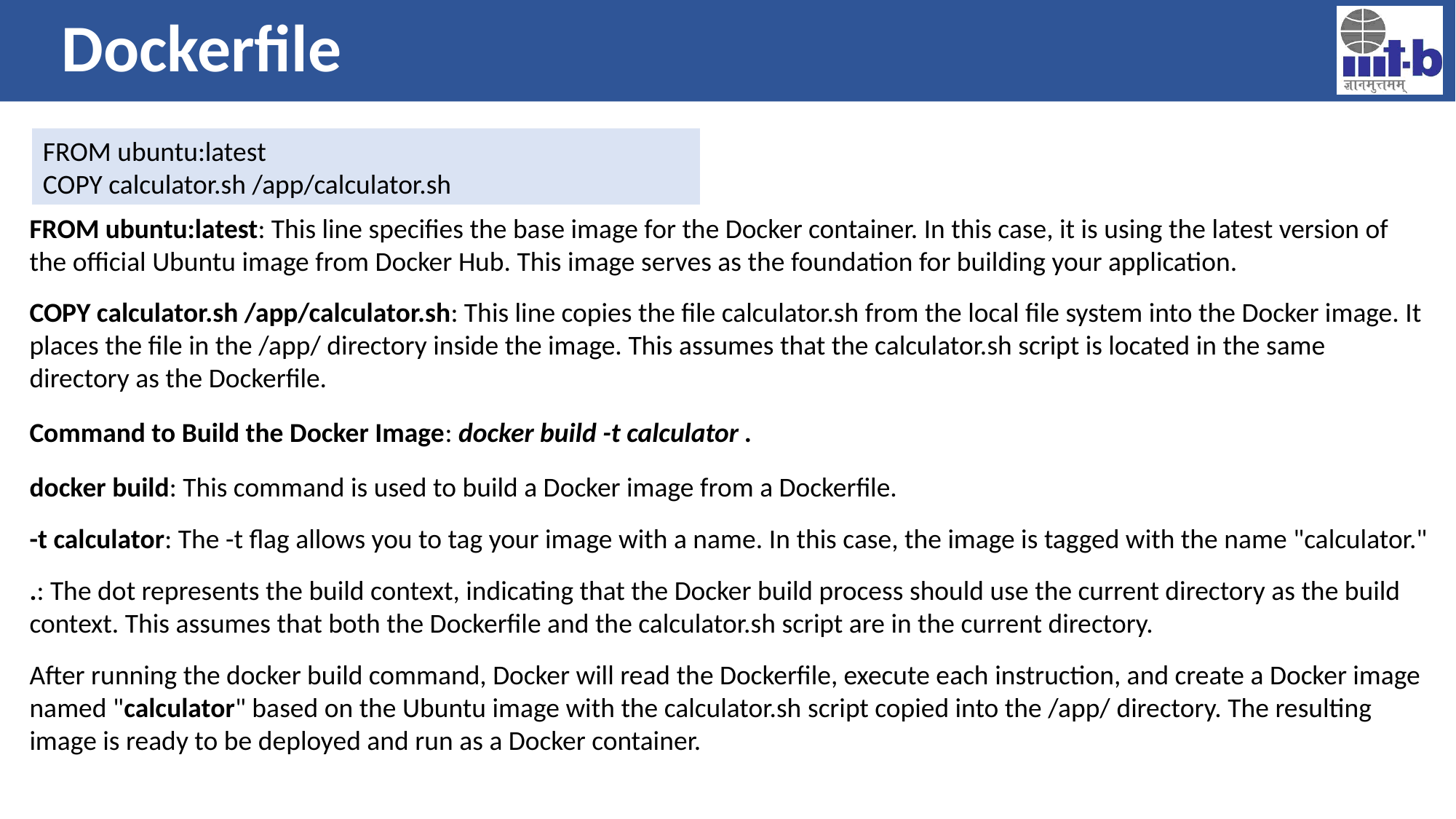

# Dockerfile
FROM ubuntu:latest
COPY calculator.sh /app/calculator.sh
FROM ubuntu:latest: This line specifies the base image for the Docker container. In this case, it is using the latest version of the official Ubuntu image from Docker Hub. This image serves as the foundation for building your application.

COPY calculator.sh /app/calculator.sh: This line copies the file calculator.sh from the local file system into the Docker image. It places the file in the /app/ directory inside the image. This assumes that the calculator.sh script is located in the same directory as the Dockerfile.

Command to Build the Docker Image: docker build -t calculator .

docker build: This command is used to build a Docker image from a Dockerfile.

-t calculator: The -t flag allows you to tag your image with a name. In this case, the image is tagged with the name "calculator."

.: The dot represents the build context, indicating that the Docker build process should use the current directory as the build context. This assumes that both the Dockerfile and the calculator.sh script are in the current directory.

After running the docker build command, Docker will read the Dockerfile, execute each instruction, and create a Docker image named "calculator" based on the Ubuntu image with the calculator.sh script copied into the /app/ directory. The resulting image is ready to be deployed and run as a Docker container.